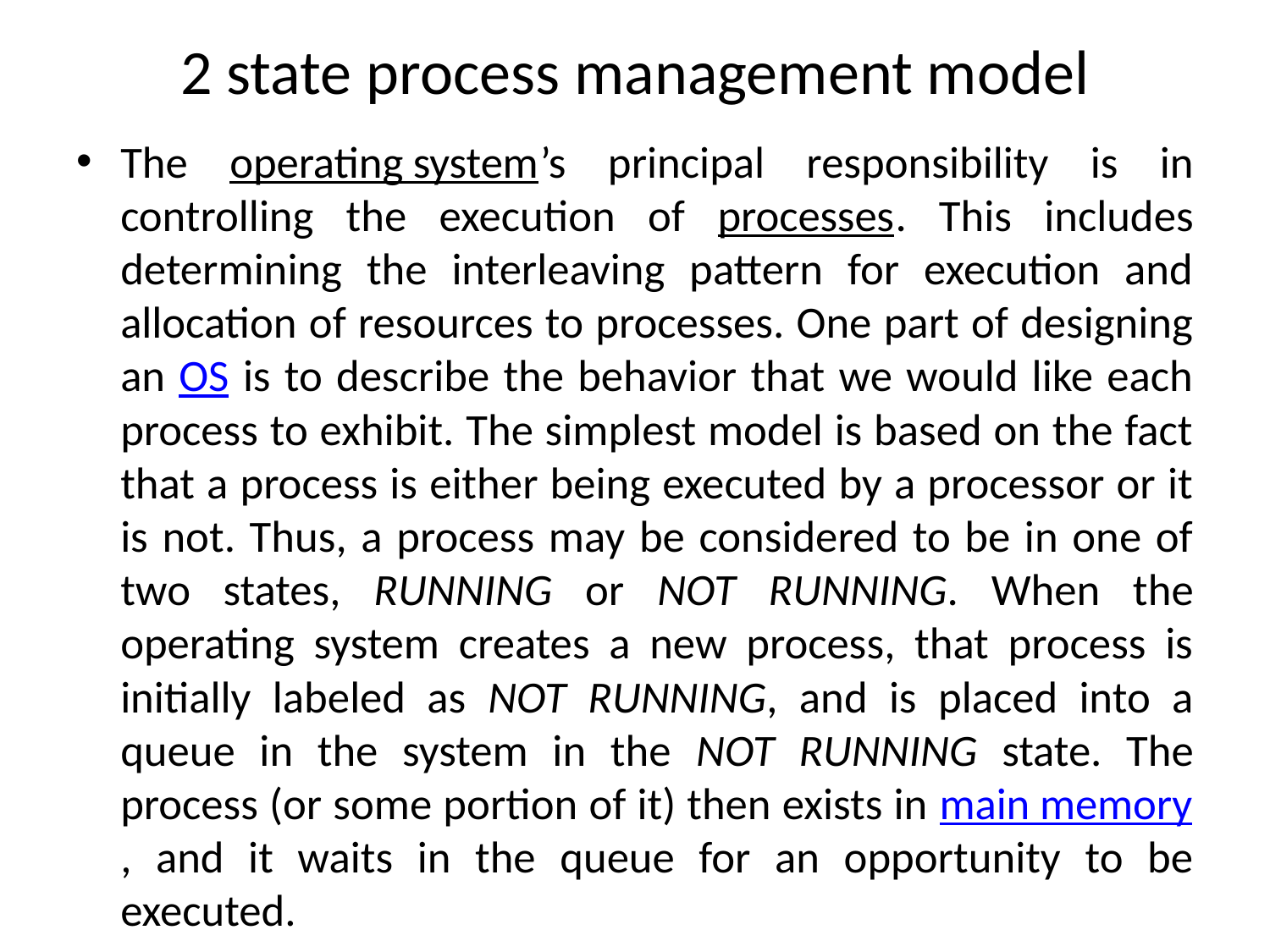

# 2 state process management model
The operating system’s principal responsibility is in controlling the execution of processes. This includes determining the interleaving pattern for execution and allocation of resources to processes. One part of designing an OS is to describe the behavior that we would like each process to exhibit. The simplest model is based on the fact that a process is either being executed by a processor or it is not. Thus, a process may be considered to be in one of two states, RUNNING or NOT RUNNING. When the operating system creates a new process, that process is initially labeled as NOT RUNNING, and is placed into a queue in the system in the NOT RUNNING state. The process (or some portion of it) then exists in main memory, and it waits in the queue for an opportunity to be executed.